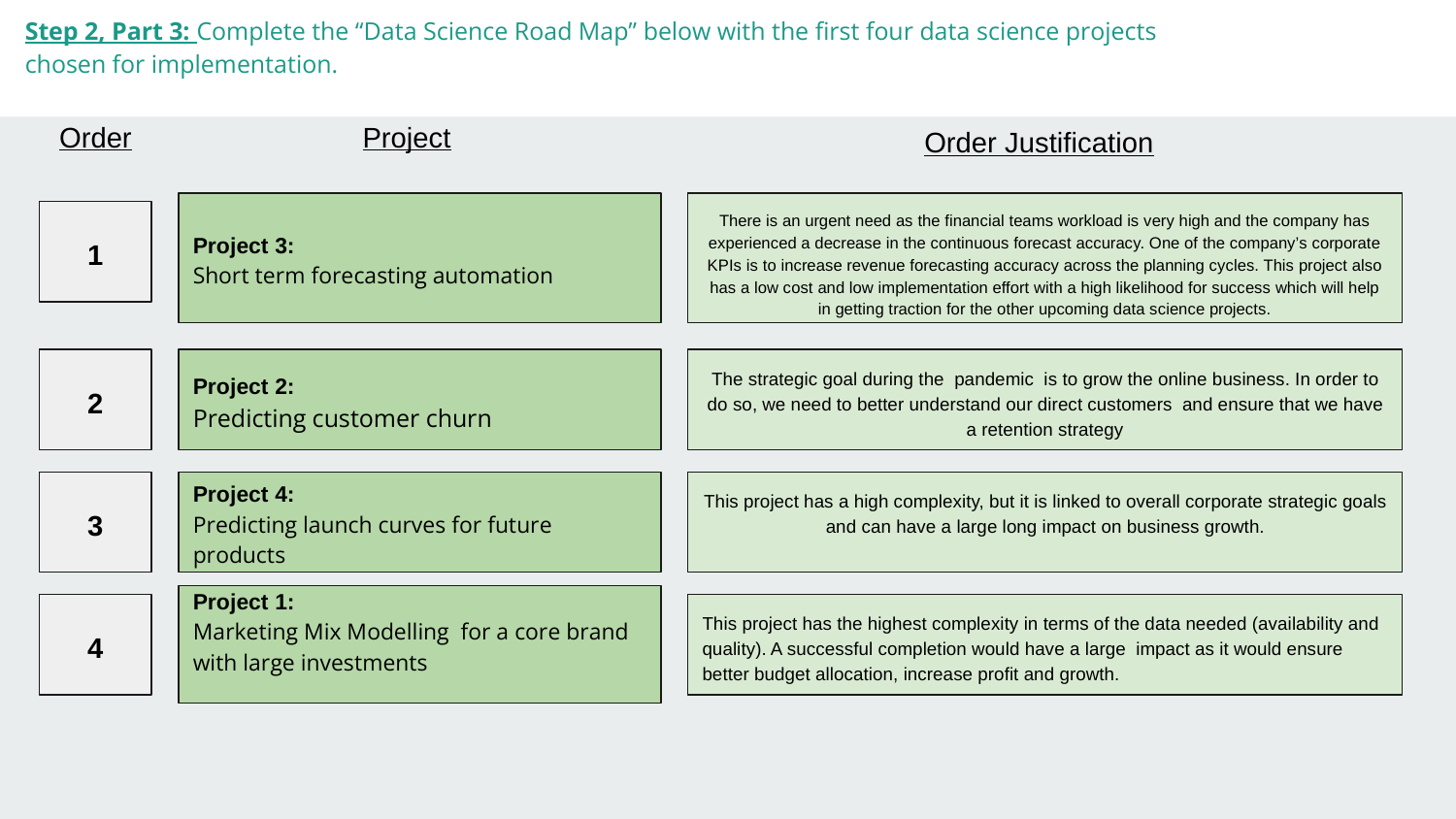

Step 2, Part 3: Complete the “Data Science Road Map” below with the first four data science projects chosen for implementation.

Order
Project
Order Justification
There is an urgent need as the financial teams workload is very high and the company has experienced a decrease in the continuous forecast accuracy. One of the company’s corporate KPIs is to increase revenue forecasting accuracy across the planning cycles. This project also has a low cost and low implementation effort with a high likelihood for success which will help in getting traction for the other upcoming data science projects.
Project 3:
Short term forecasting automation
1
Project 2:
Predicting customer churn
The strategic goal during the  pandemic  is to grow the online business. In order to do so, we need to better understand our direct customers  and ensure that we have a retention strategy
2
Project 4:
Predicting launch curves for future products
This project has a high complexity, but it is linked to overall corporate strategic goals and can have a large long impact on business growth.

3
Project 1:
Marketing Mix Modelling  for a core brand with large investments

This project has the highest complexity in terms of the data needed (availability and quality). A successful completion would have a large  impact as it would ensure better budget allocation, increase profit and growth.
4